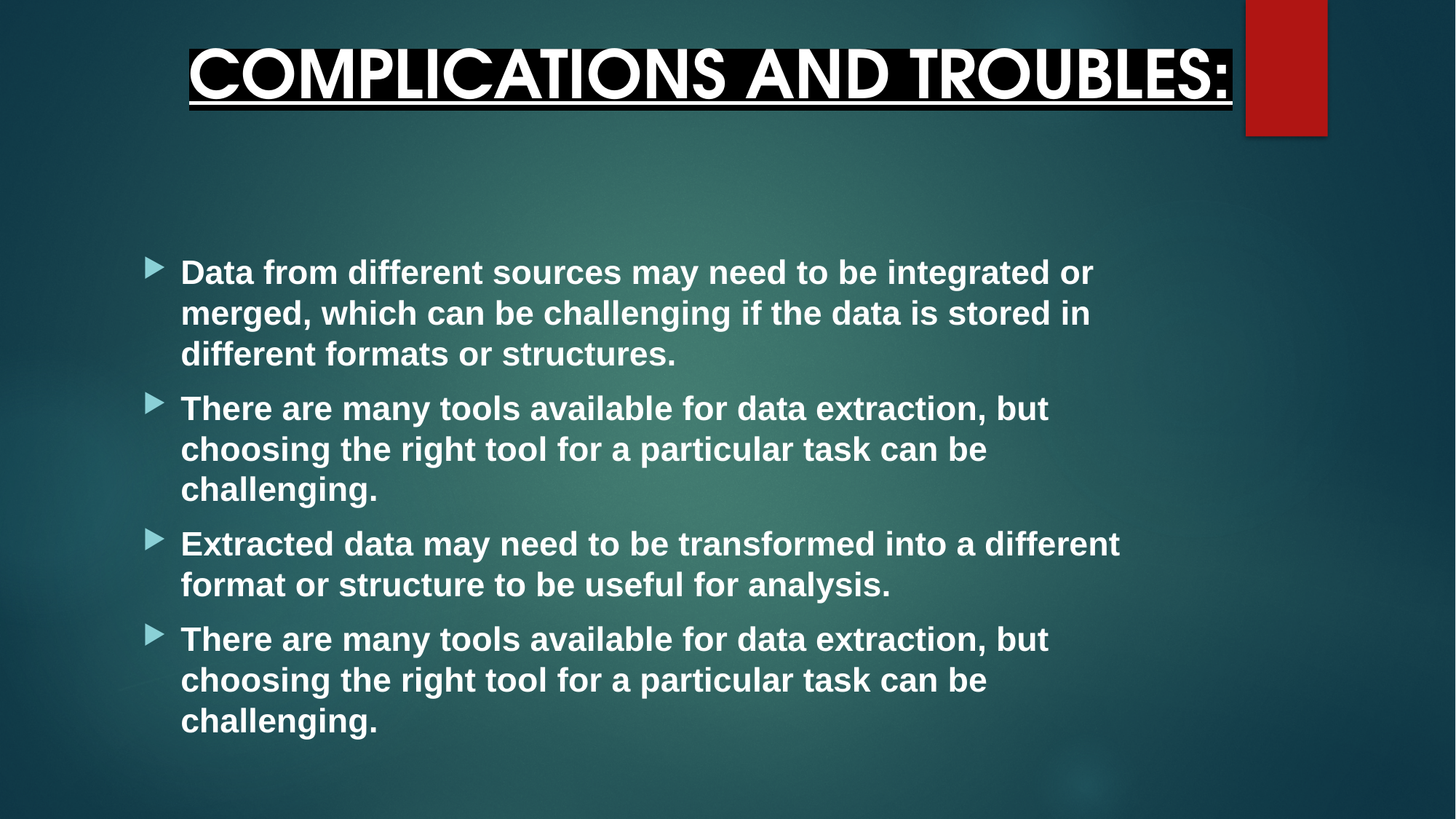

# COMPLICATIONS AND TROUBLES:
Data from different sources may need to be integrated or merged, which can be challenging if the data is stored in different formats or structures.
There are many tools available for data extraction, but choosing the right tool for a particular task can be challenging.
Extracted data may need to be transformed into a different format or structure to be useful for analysis.
There are many tools available for data extraction, but choosing the right tool for a particular task can be challenging.